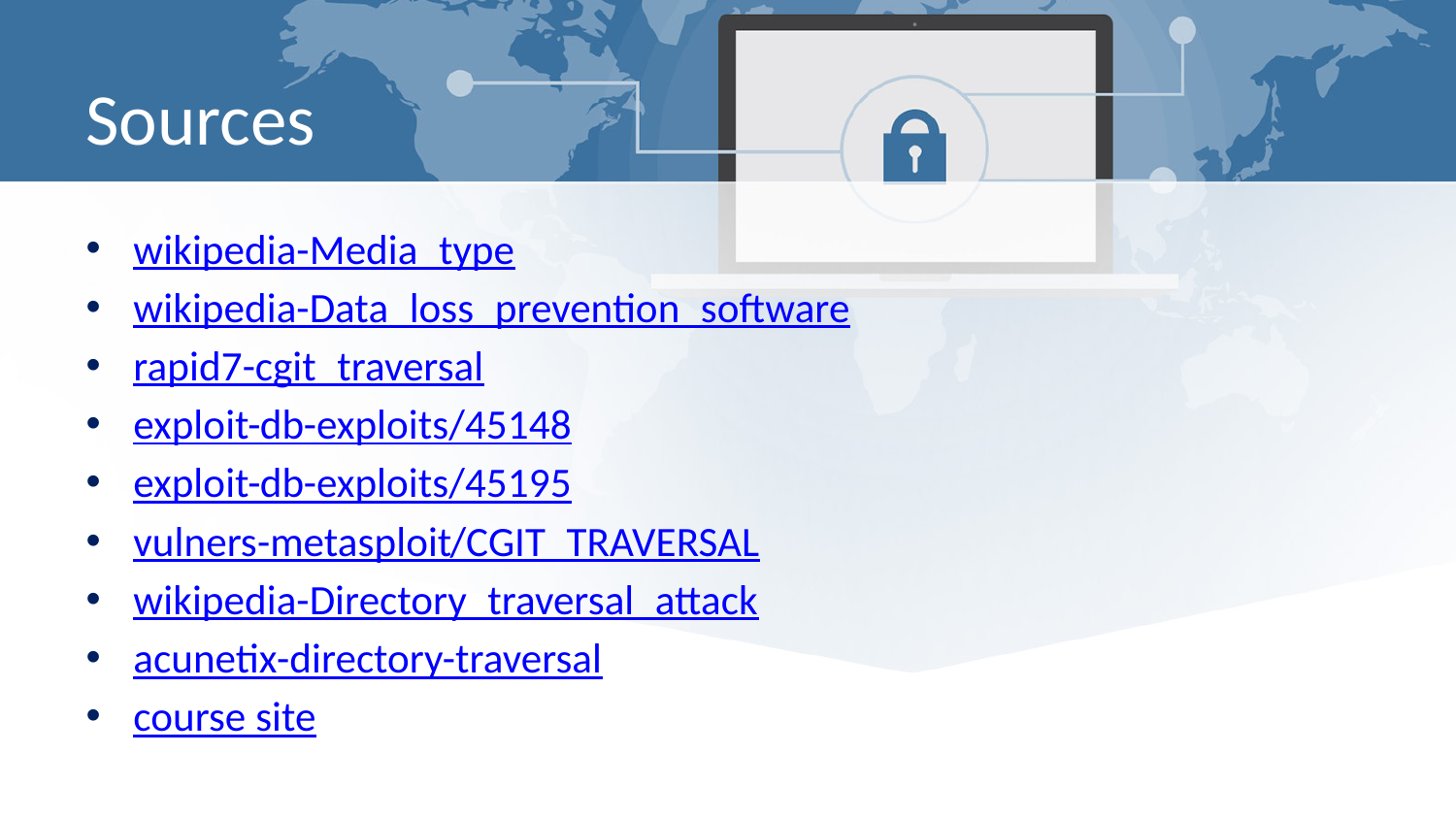

# Sources
wikipedia-Media_type
wikipedia-Data_loss_prevention_software
rapid7-cgit_traversal
exploit-db-exploits/45148
exploit-db-exploits/45195
vulners-metasploit/CGIT_TRAVERSAL
wikipedia-Directory_traversal_attack
acunetix-directory-traversal
course site